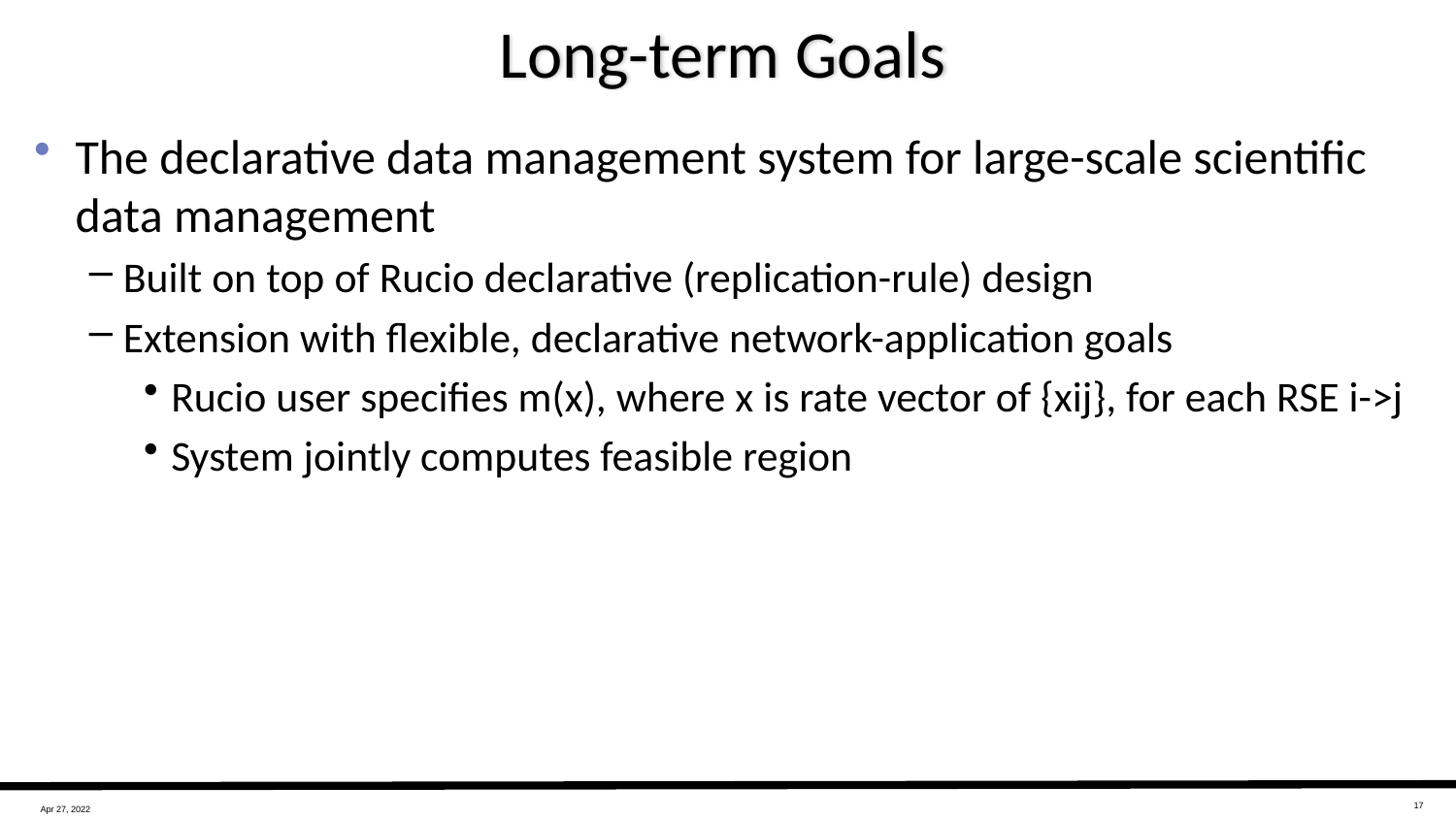

# Long-term Goals
The declarative data management system for large-scale scientific data management
Built on top of Rucio declarative (replication-rule) design
Extension with flexible, declarative network-application goals
Rucio user specifies m(x), where x is rate vector of {xij}, for each RSE i->j
System jointly computes feasible region